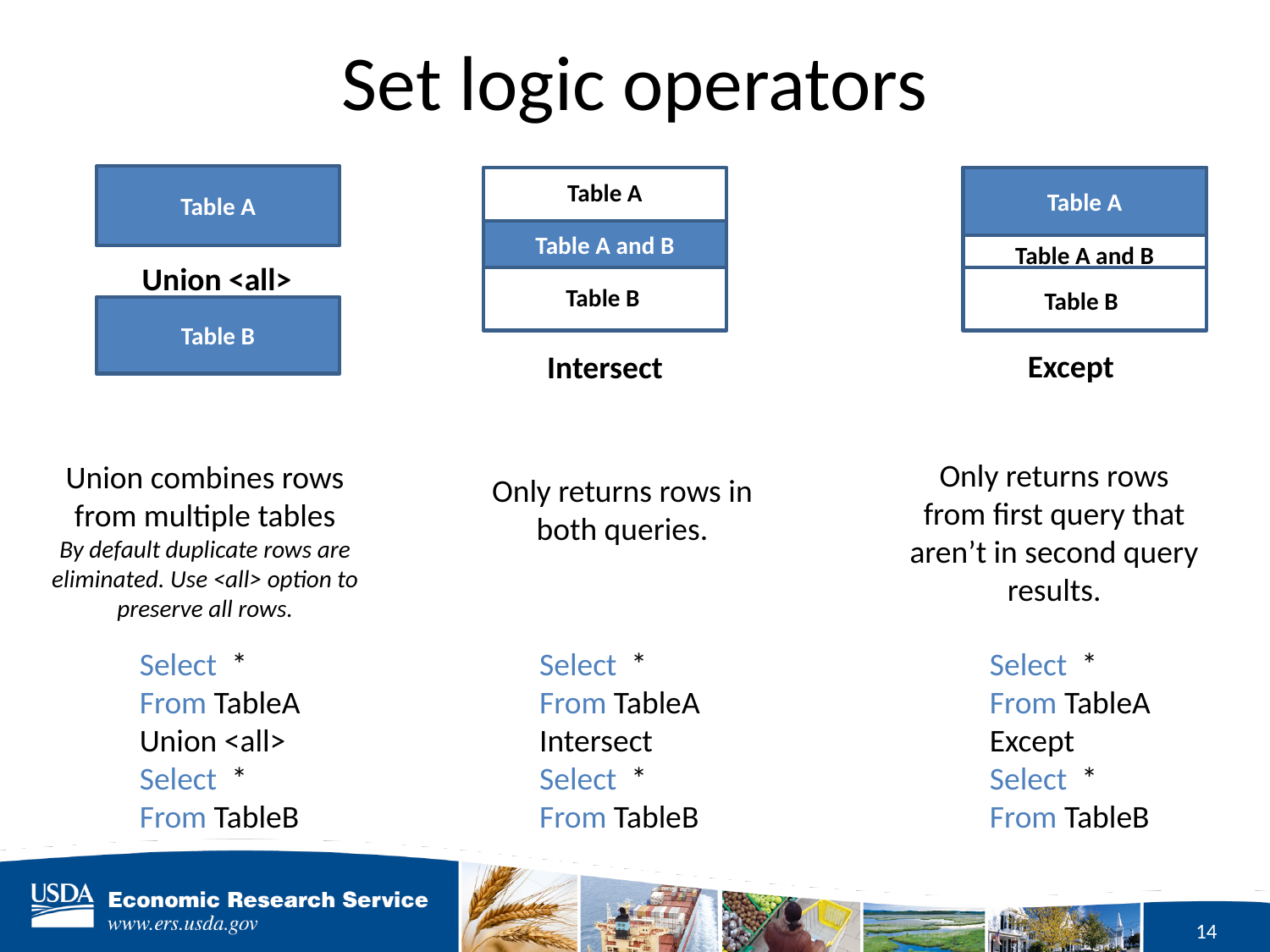

# Set logic operators
Table A
Union <all>
Table B

Table A
Table A and B

Table B
Intersect
Table A

Except
Table A and B
Table B
Only returns rows from first query that aren’t in second query results.
Union combines rows from multiple tables
By default duplicate rows are eliminated. Use <all> option to preserve all rows.
Only returns rows in both queries.
Select  *
From TableA
Union <all>
Select  *
From TableB
Select  *
From TableA
Intersect
Select  *
From TableB
Select  *
From TableA
Except
Select  *
From TableB